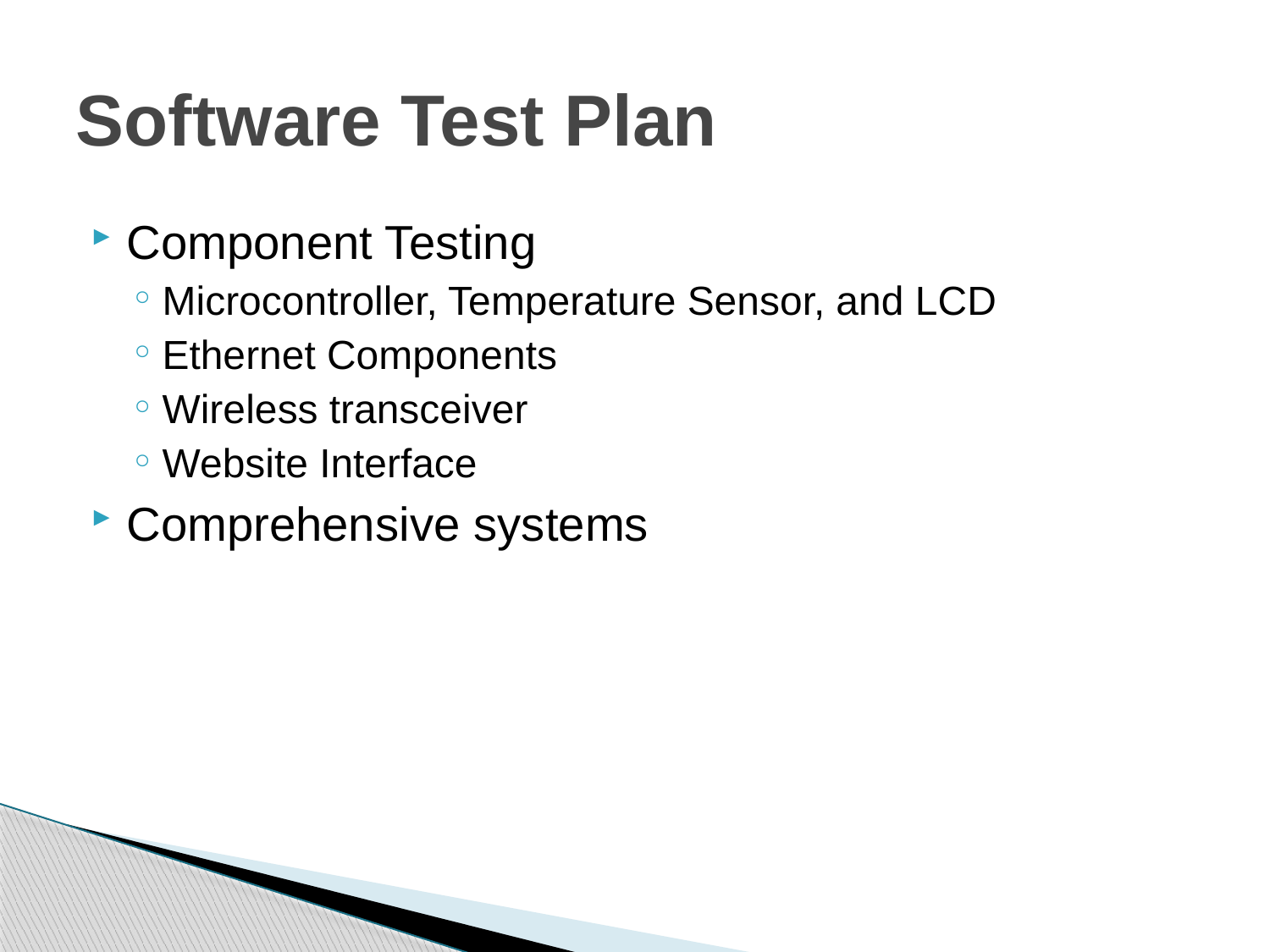

# Software Test Plan
Component Testing
Microcontroller, Temperature Sensor, and LCD
Ethernet Components
Wireless transceiver
Website Interface
Comprehensive systems